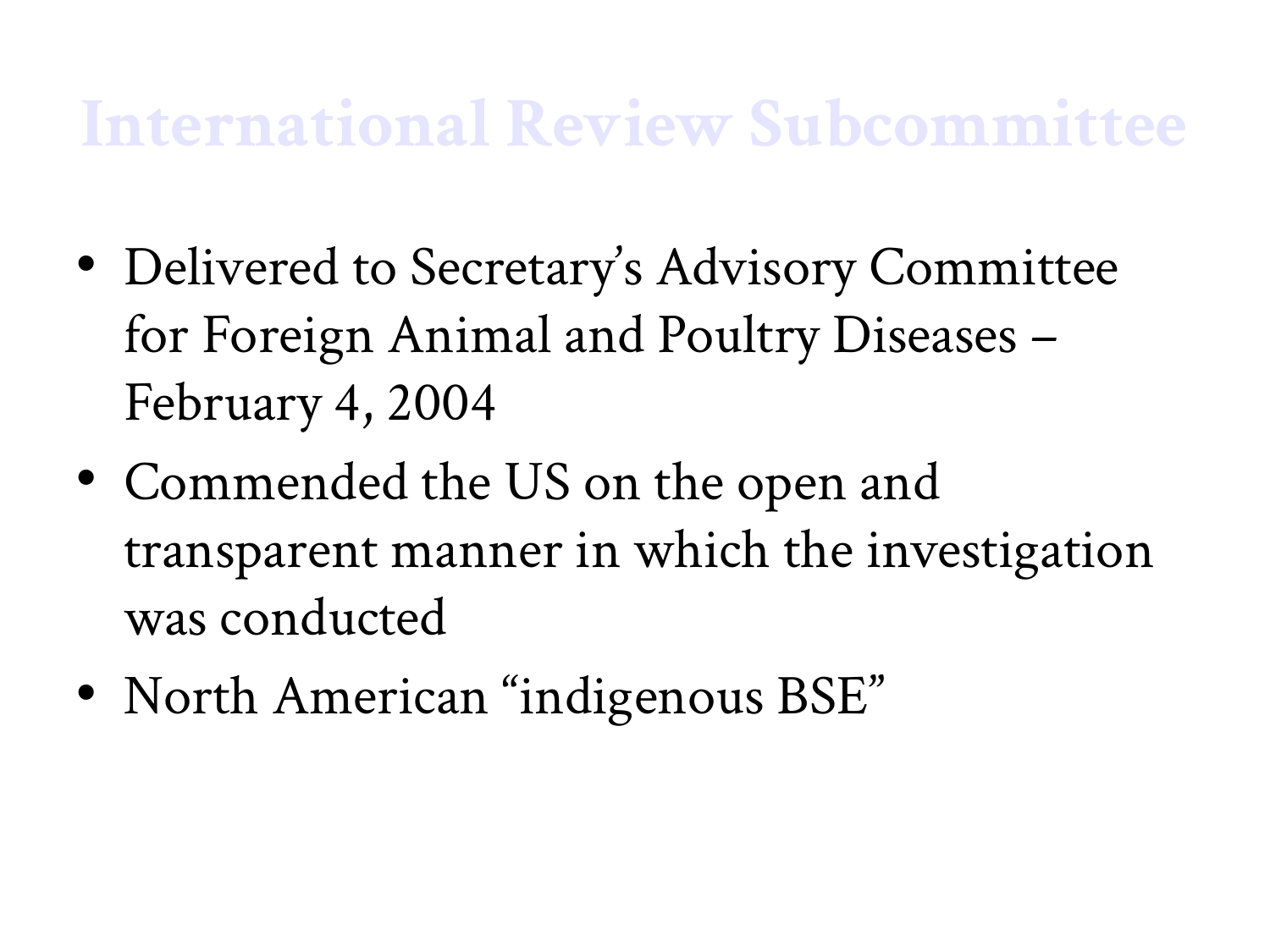

International Review Subcommittee
Delivered to Secretary’s Advisory Committee for Foreign Animal and Poultry Diseases – February 4, 2004
Commended the US on the open and transparent manner in which the investigation was conducted
North American “indigenous BSE”